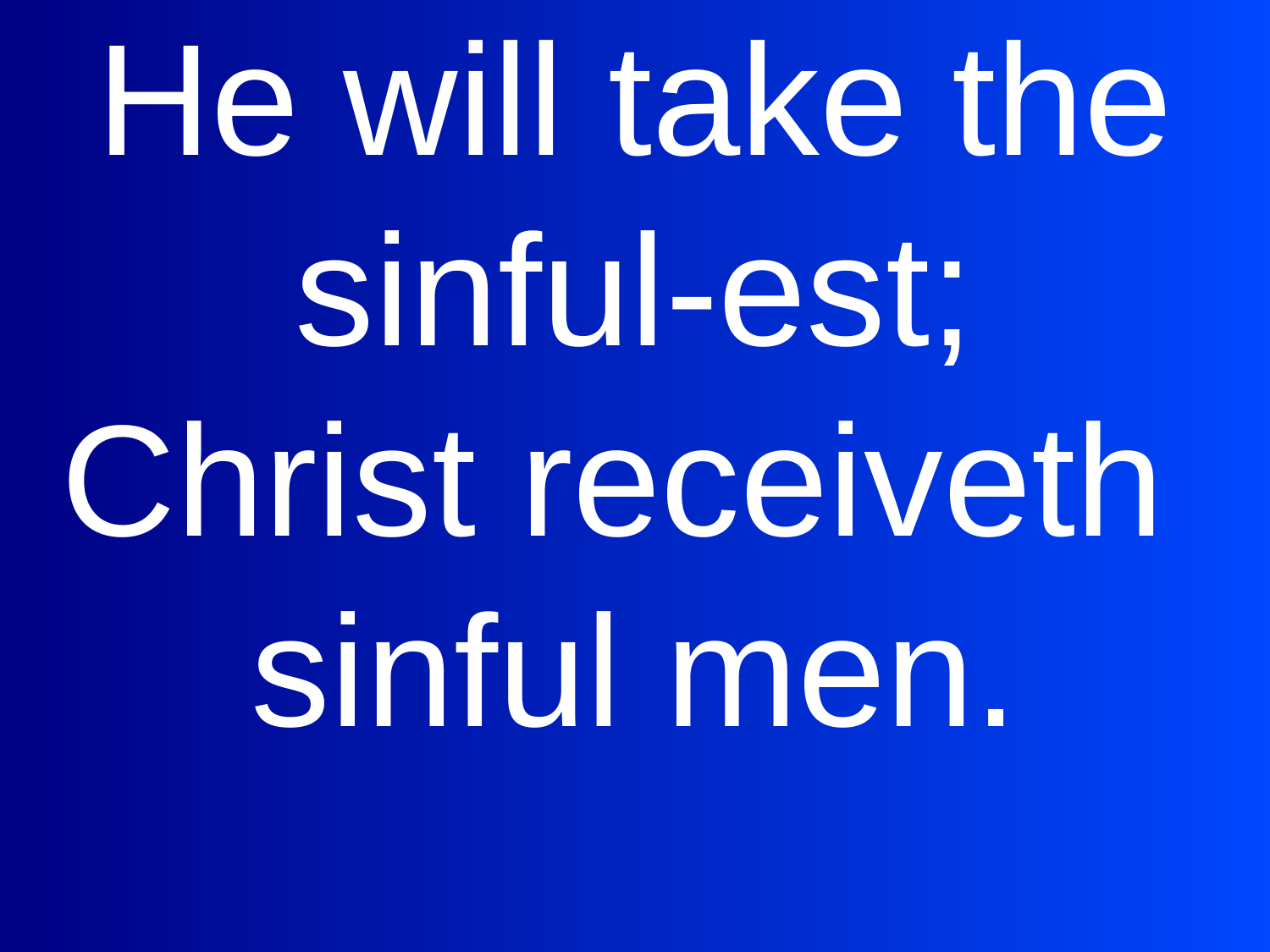

He will take the sinful-est;
Christ receiveth  sinful men.